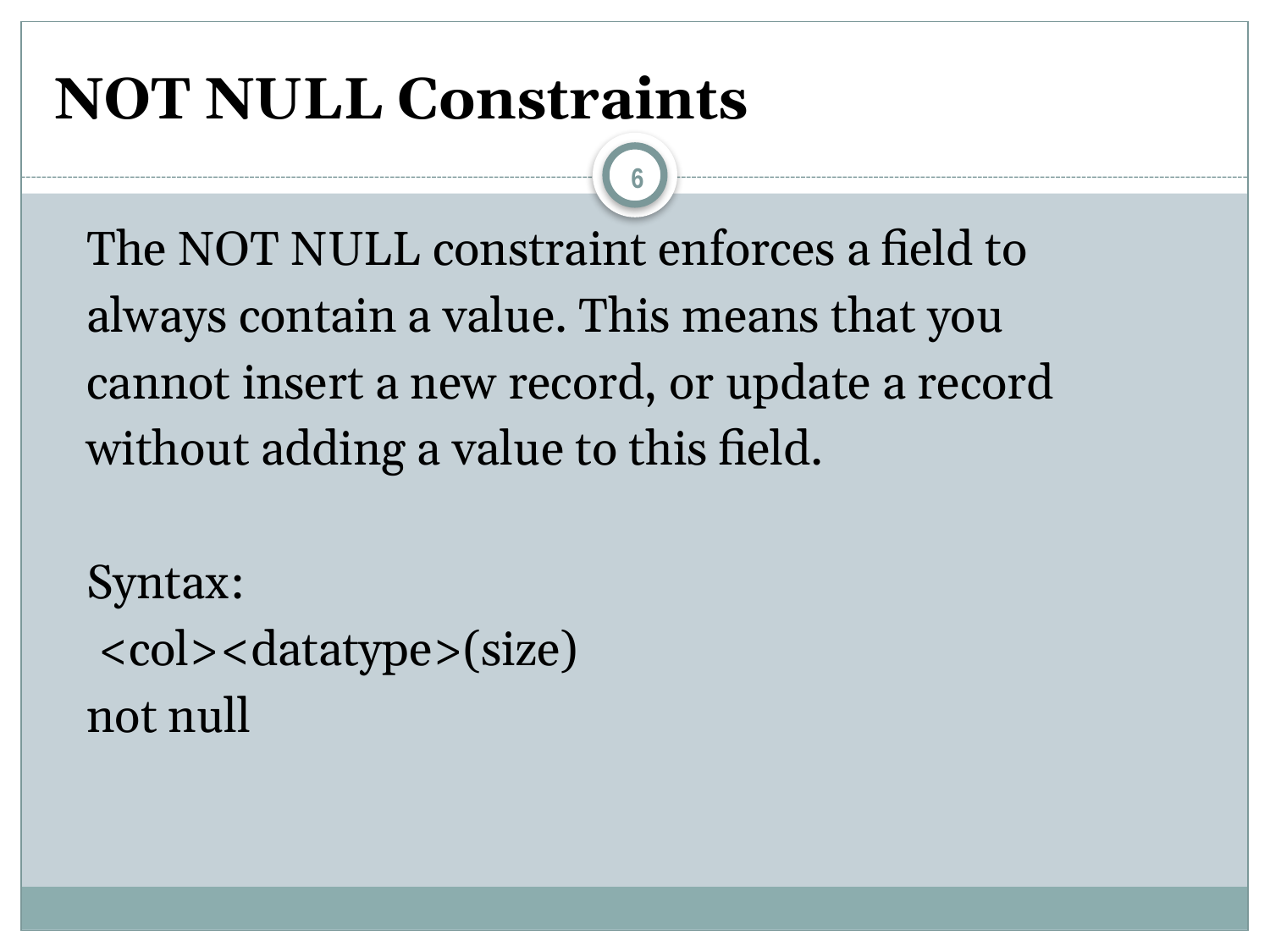

# NOT NULL Constraints
6
The NOT NULL constraint enforces a field to
always contain a value. This means that you
cannot insert a new record, or update a record
without adding a value to this field.

Syntax:
 <col><datatype>(size)
not null